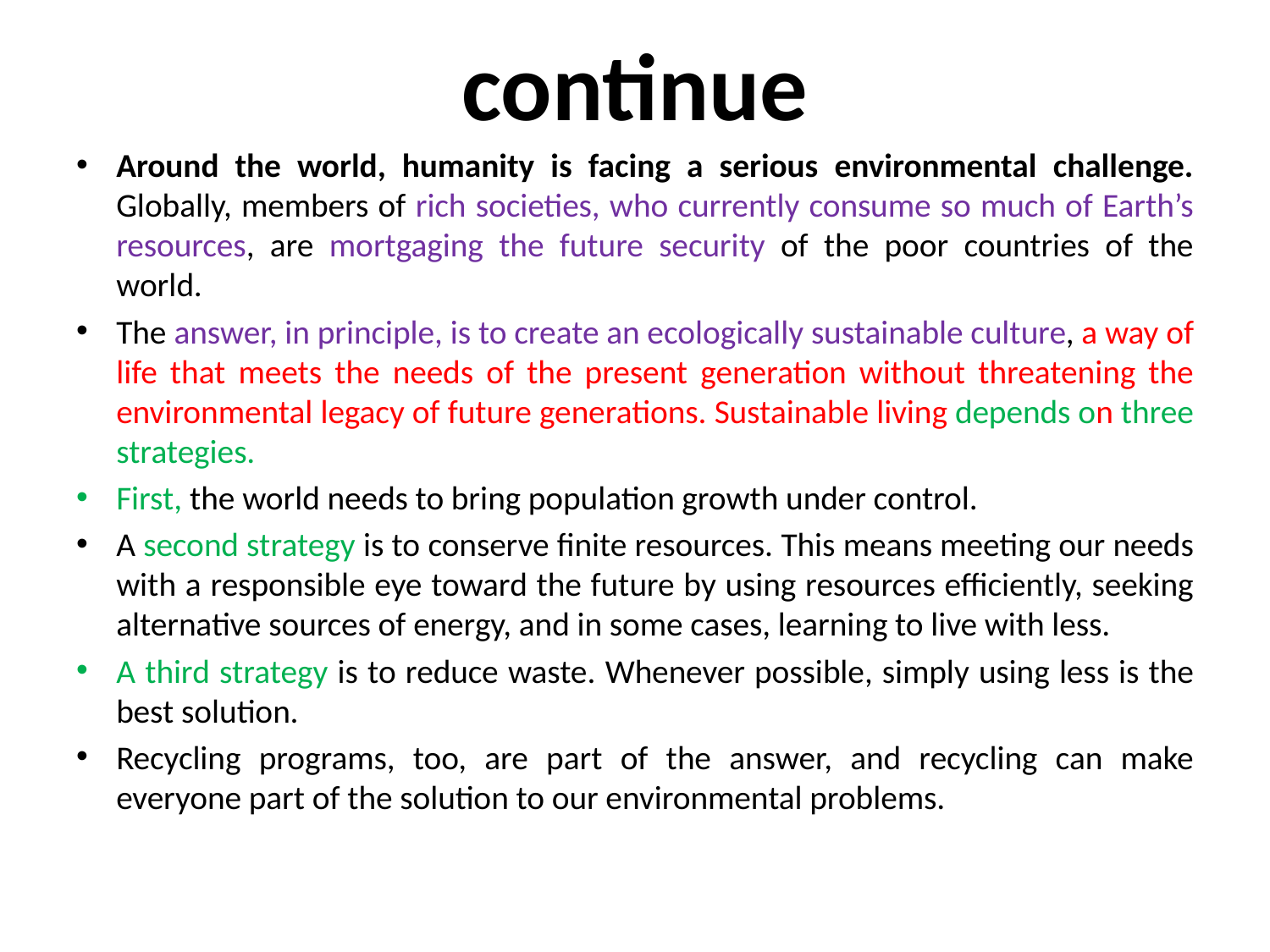

# continue
Around the world, humanity is facing a serious environmental challenge. Globally, members of rich societies, who currently consume so much of Earth’s resources, are mortgaging the future security of the poor countries of the world.
The answer, in principle, is to create an ecologically sustainable culture, a way of life that meets the needs of the present generation without threatening the environmental legacy of future generations. Sustainable living depends on three strategies.
First, the world needs to bring population growth under control.
A second strategy is to conserve finite resources. This means meeting our needs with a responsible eye toward the future by using resources efficiently, seeking alternative sources of energy, and in some cases, learning to live with less.
A third strategy is to reduce waste. Whenever possible, simply using less is the best solution.
Recycling programs, too, are part of the answer, and recycling can make everyone part of the solution to our environmental problems.